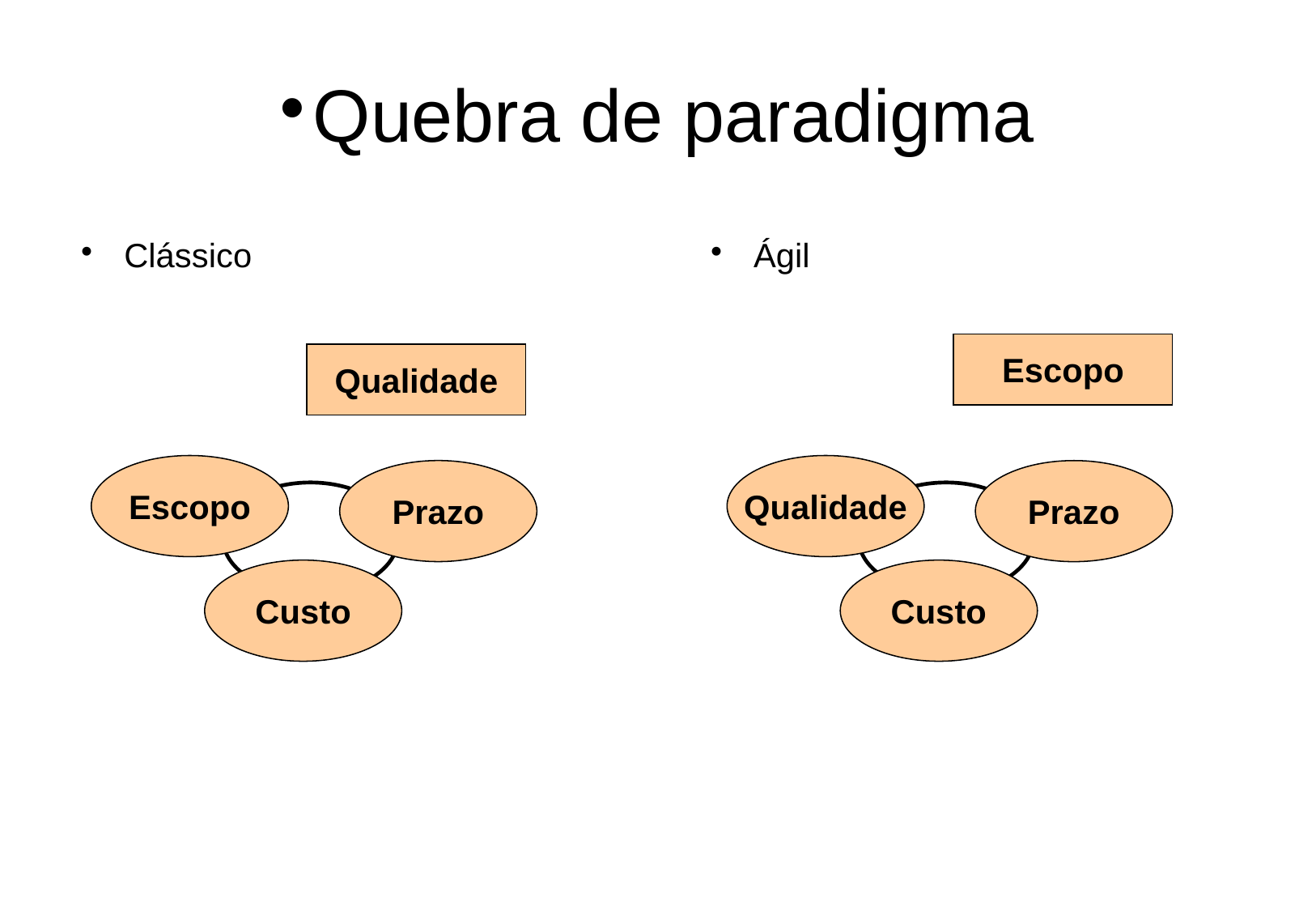

Quebra de paradigma
Ágil
Clássico
Escopo
Qualidade
Escopo
Prazo

Custo
Qualidade
Prazo

Custo